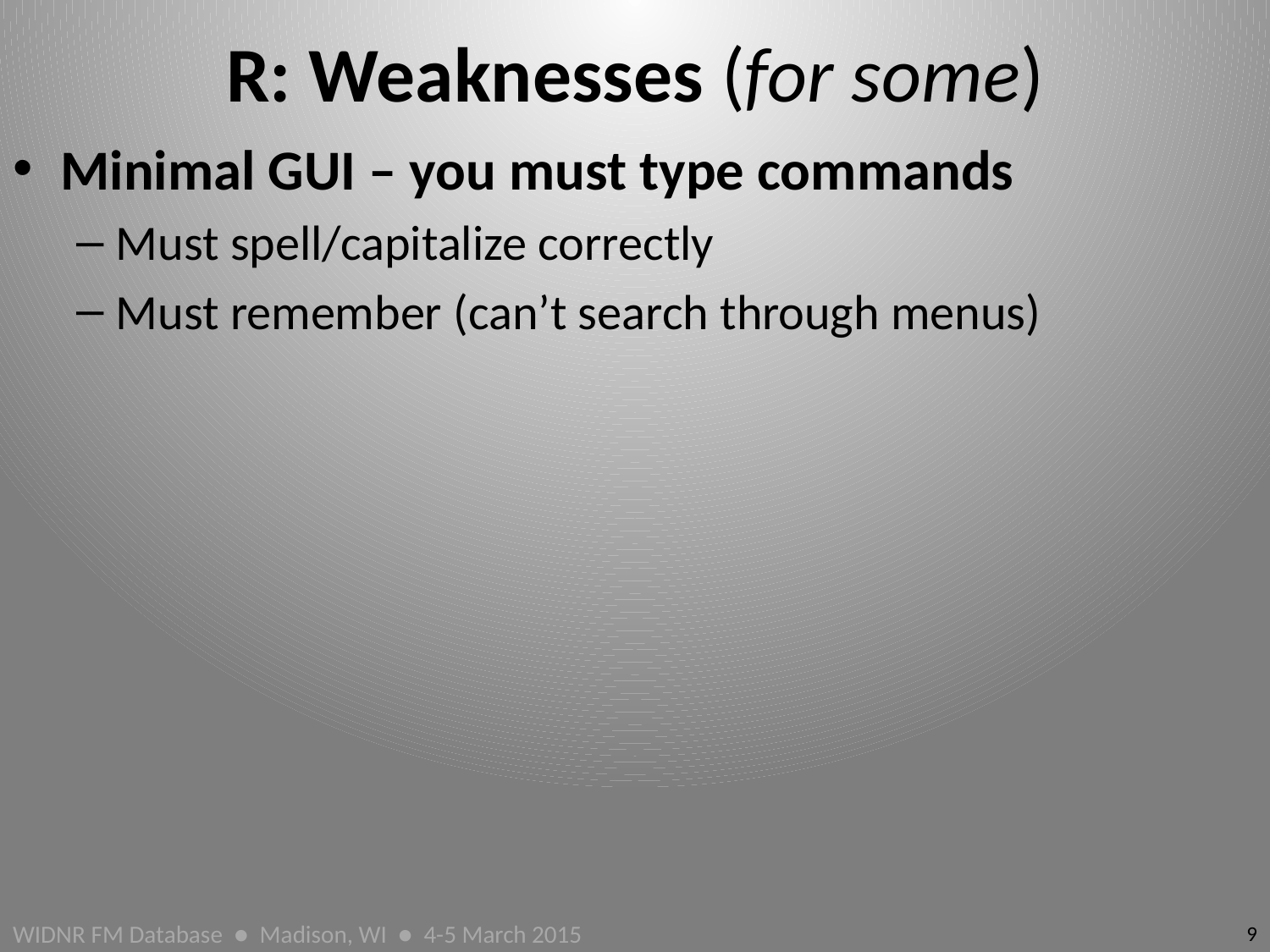

# R: Weaknesses (for some)
Minimal GUI – you must type commands
Must spell/capitalize correctly
Must remember (can’t search through menus)
9
WIDNR FM Database  ●  Madison, WI  ●  4-5 March 2015